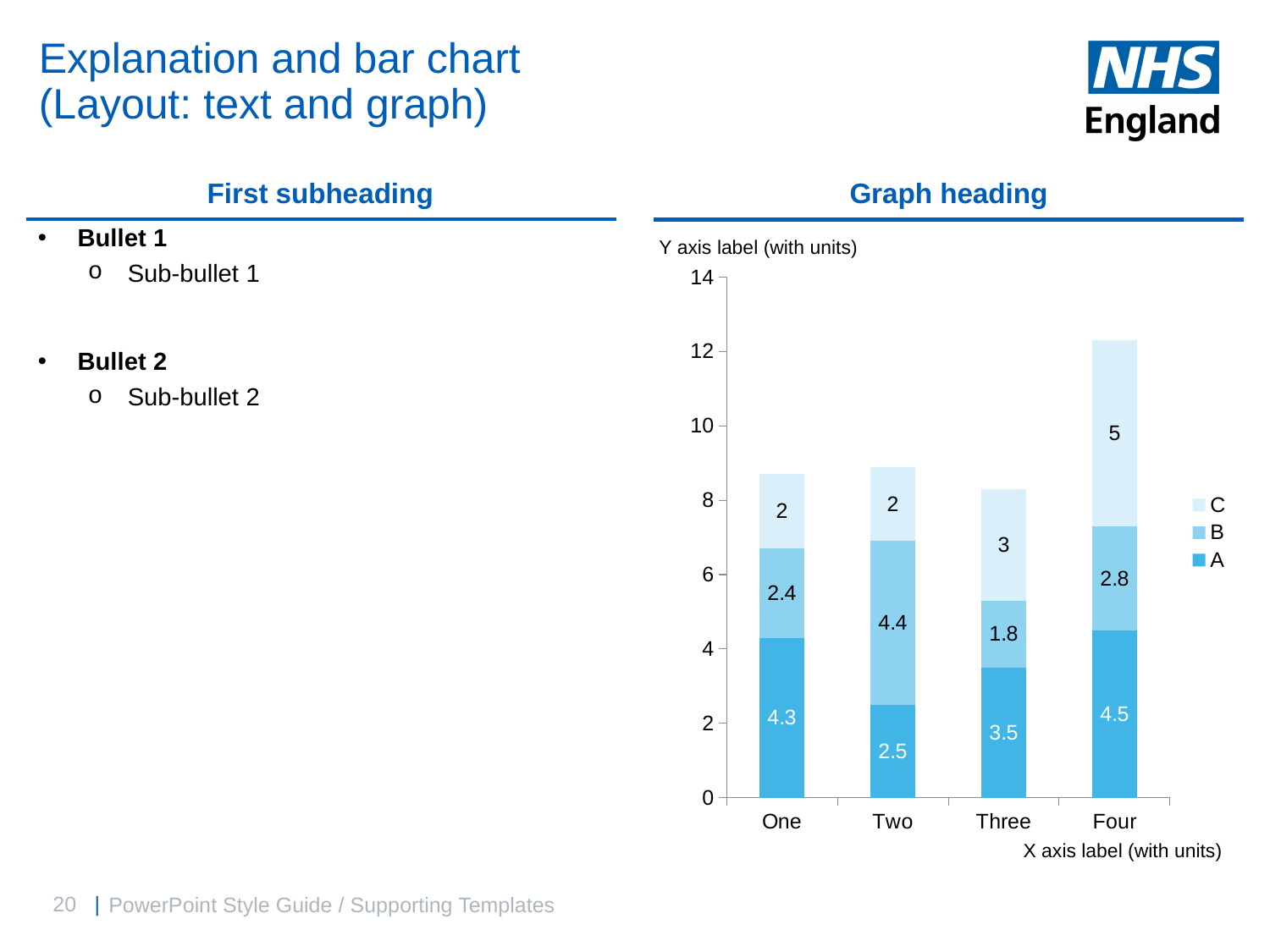

# Explanation and bar chart (Layout: text and graph)
First subheading
Graph heading
Bullet 1
Sub-bullet 1

Bullet 2
Sub-bullet 2

### Chart

| Category | A | B | C |
|---|---|---|---|
| One | 4.3 | 2.4 | 2.0 |
| Two | 2.5 | 4.4 | 2.0 |
| Three | 3.5 | 1.8 | 3.0 |
| Four | 4.5 | 2.8 | 5.0 |
Y axis label (with units)
X axis label (with units)
PowerPoint Style Guide / Supporting Templates